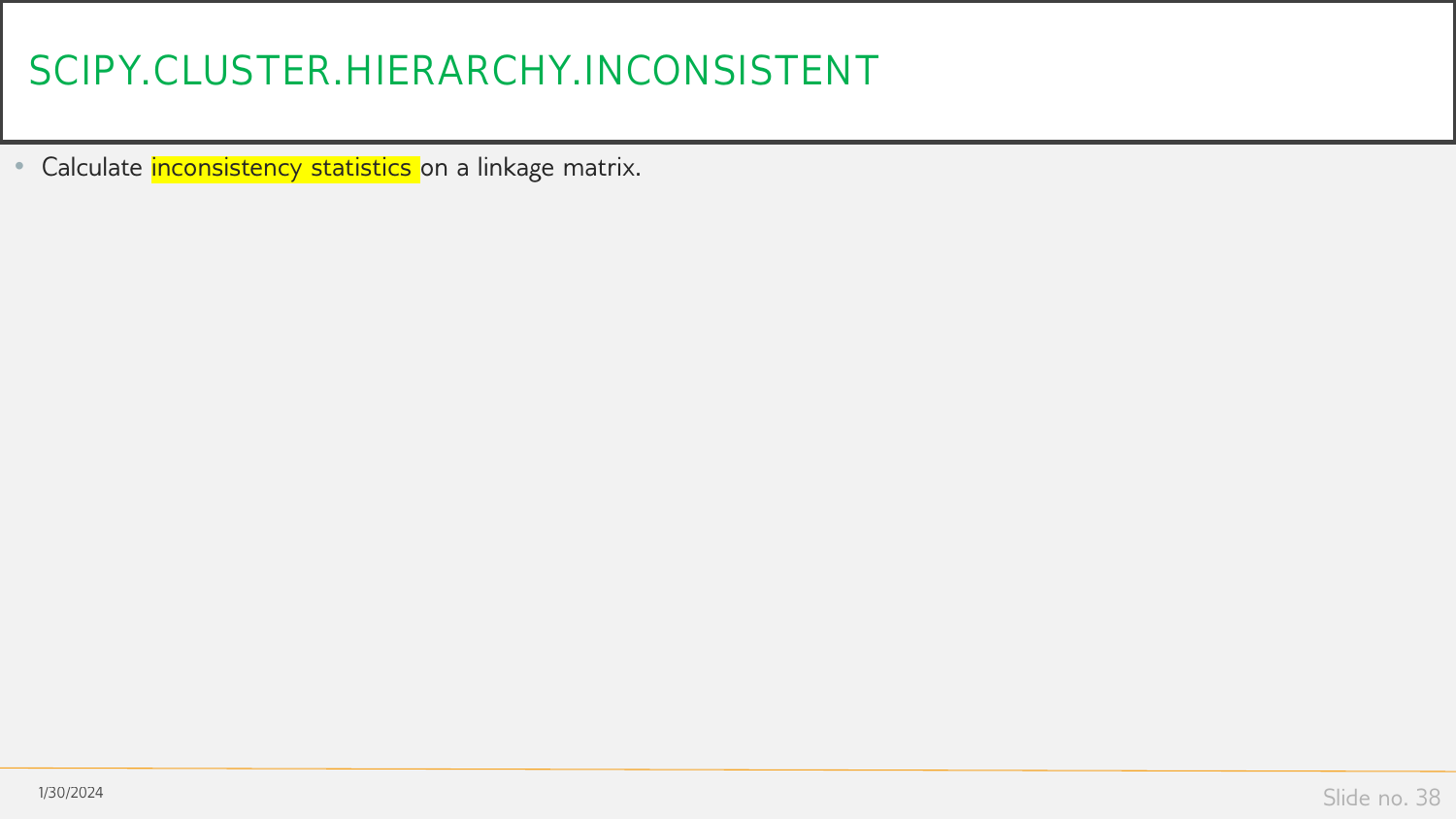

# scipy.cluster.hierarchy.inconsistent
Calculate inconsistency statistics on a linkage matrix.
1/30/2024
Slide no. 38